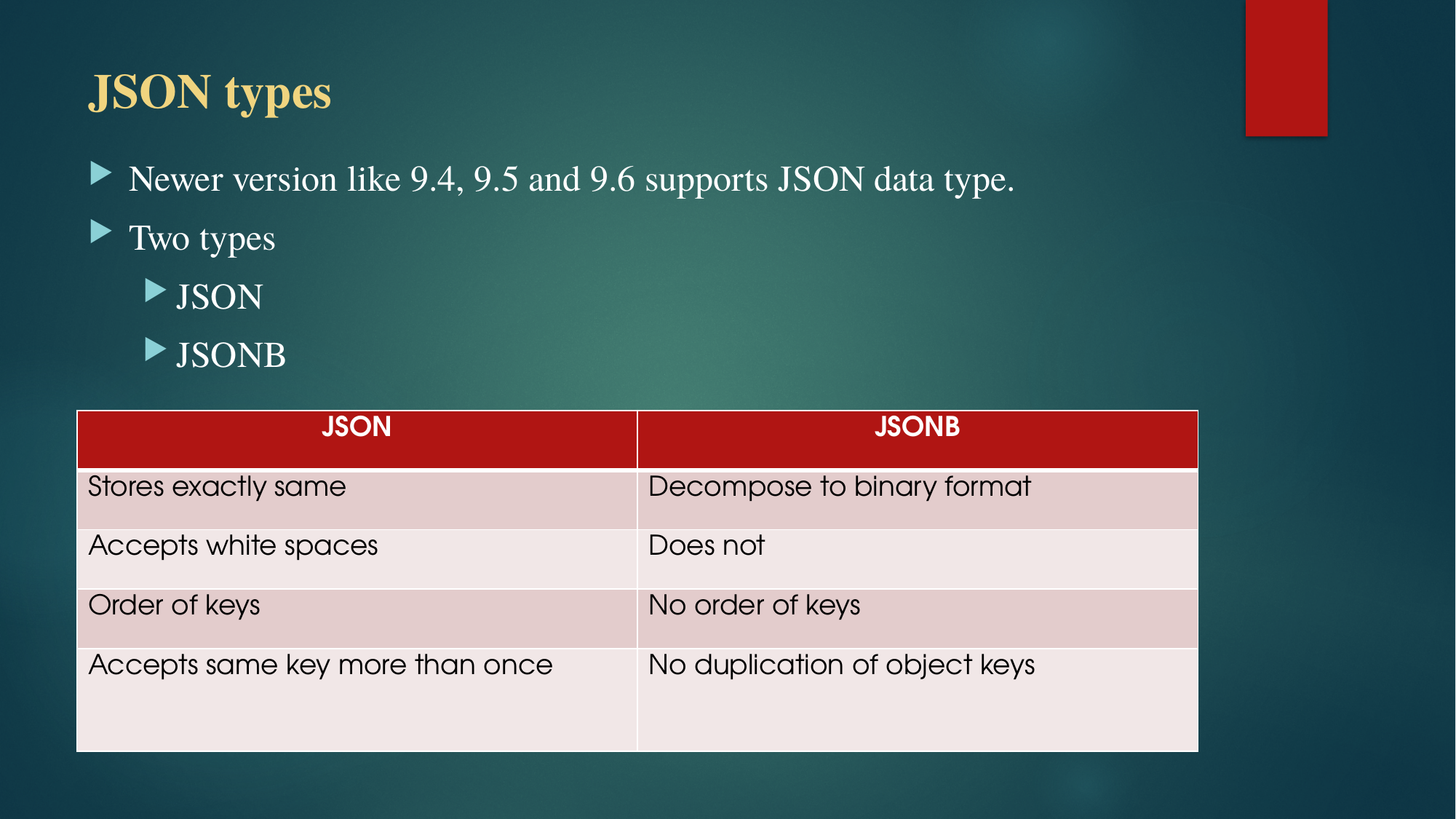

# JSON types
Newer version like 9.4, 9.5 and 9.6 supports JSON data type.
Two types
JSON
JSONB

| JSON | JSONB |
| --- | --- |
| Stores exactly same | Decompose to binary format |
| Accepts white spaces | Does not |
| Order of keys | No order of keys |
| Accepts same key more than once | No duplication of object keys |